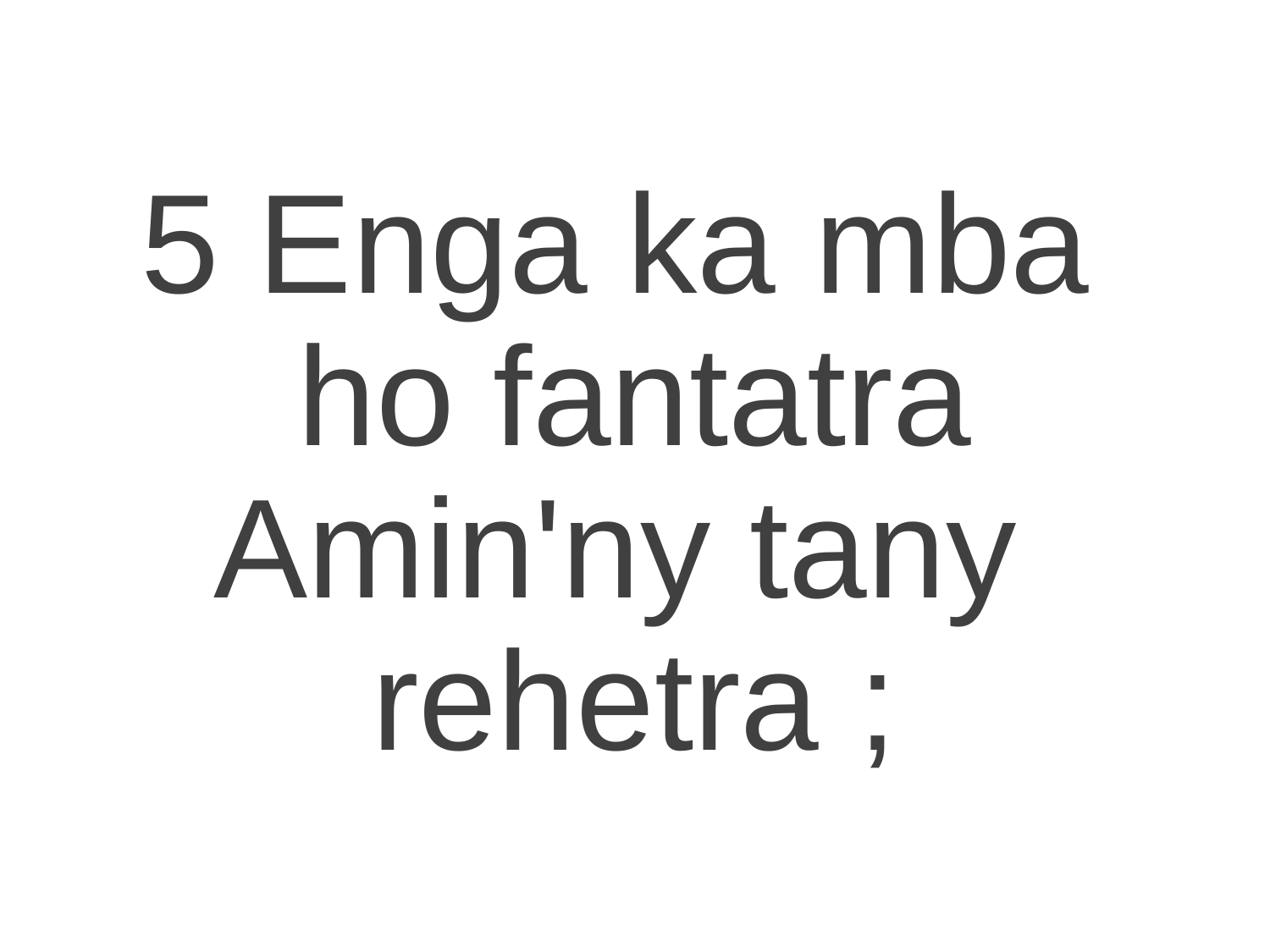

5 Enga ka mba
ho fantatra
Amin'ny tany
rehetra ;